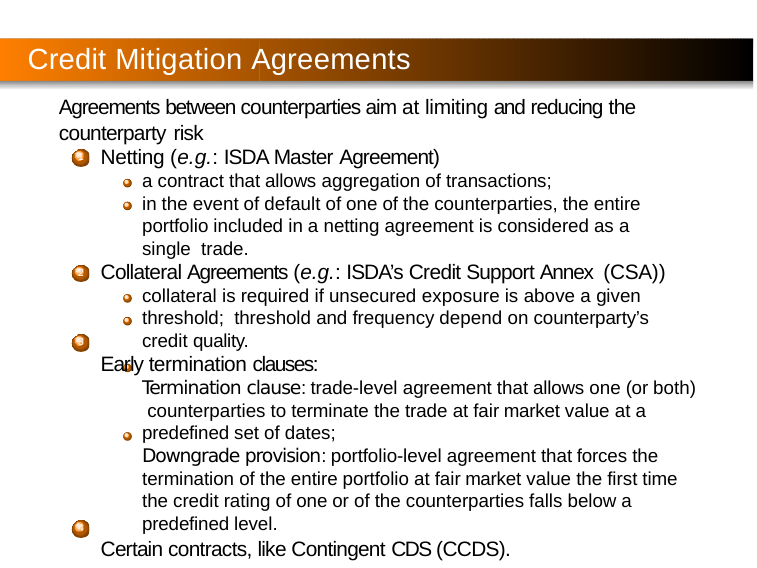

Credit Mitigation Agreements
Agreements between counterparties aim at limiting and reducing the  counterparty risk

Netting (e.g.: ISDA Master Agreement)
a contract that allows aggregation of transactions;
in the event of default of one of the counterparties, the entire  portfolio included in a netting agreement is considered as a single  trade.
Collateral Agreements (e.g.: ISDA’s Credit Support Annex (CSA))
collateral is required if unsecured exposure is above a given threshold;  threshold and frequency depend on counterparty’s credit quality.
Early termination clauses:
Termination clause: trade-level agreement that allows one (or both)  counterparties to terminate the trade at fair market value at a  predefined set of dates;
Downgrade provision: portfolio-level agreement that forces the  termination of the entire portfolio at fair market value the first time  the credit rating of one or of the counterparties falls below a  predefined level.
Certain contracts, like Contingent CDS (CCDS).
1

2

3

4